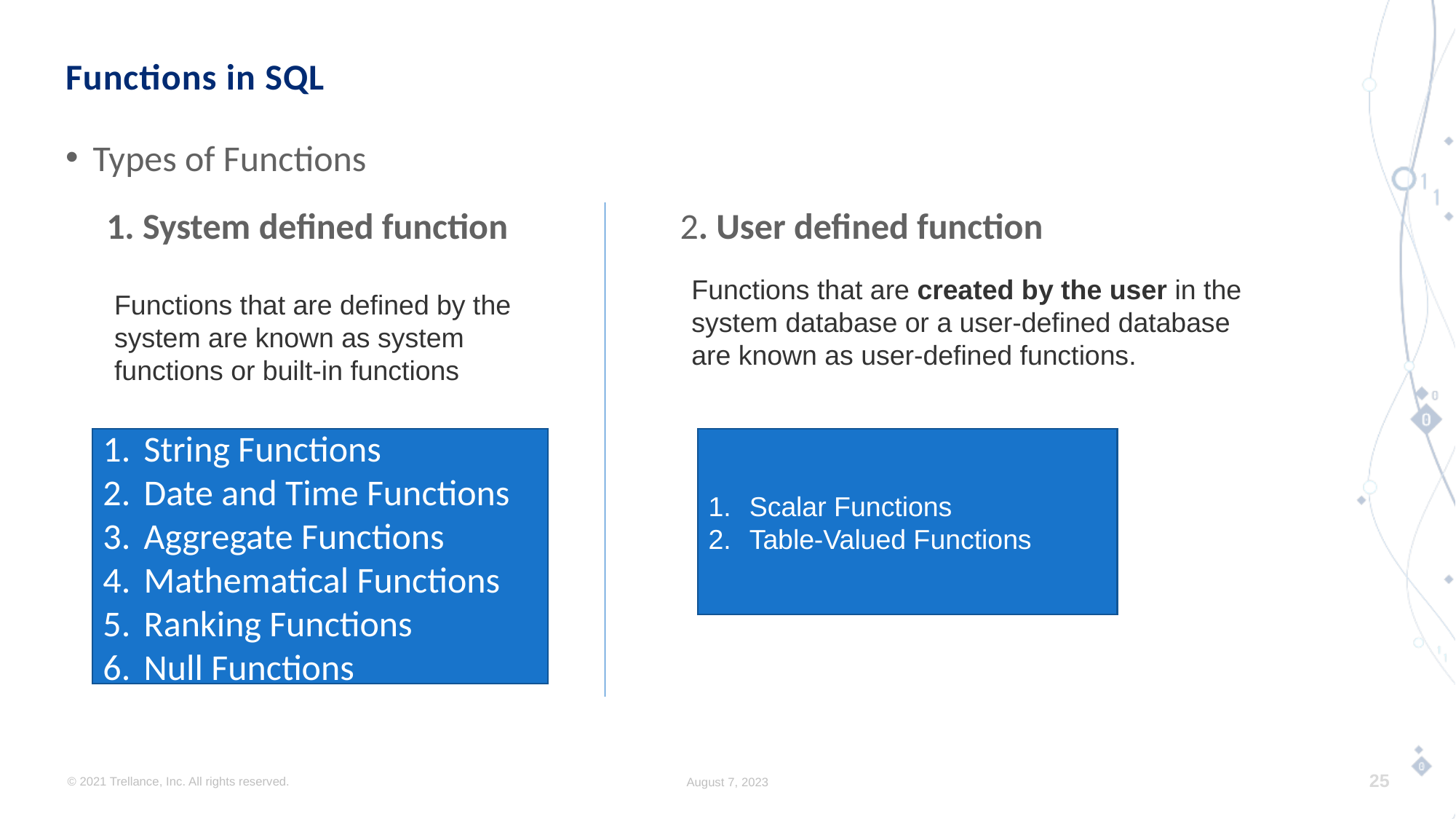

# Functions in SQL
Types of Functions
     1. System defined function                     2. User defined function

Functions that are created by the user in the system database or a user-defined database are known as user-defined functions.
Functions that are defined by the system are known as system functions or built-in functions
String Functions
Date and Time Functions
Aggregate Functions
Mathematical Functions
Ranking Functions
Null Functions
Scalar Functions
Table-Valued Functions
© 2021 Trellance, Inc. All rights reserved.
August 7, 2023
25